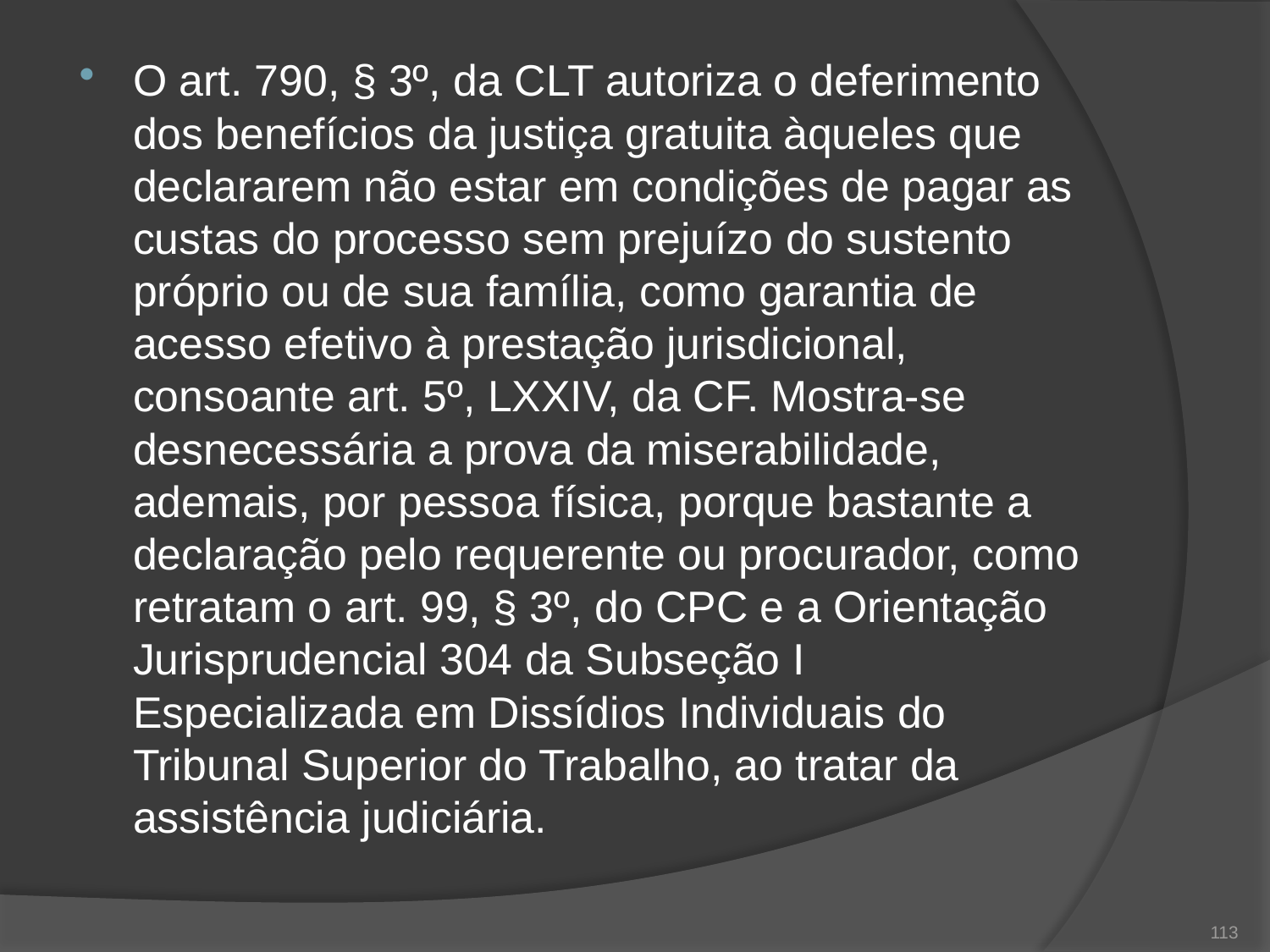

O art. 790, § 3º, da CLT autoriza o deferimento dos benefícios da justiça gratuita àqueles que declararem não estar em condições de pagar as custas do processo sem prejuízo do sustento próprio ou de sua família, como garantia de acesso efetivo à prestação jurisdicional, consoante art. 5º, LXXIV, da CF. Mostra-se desnecessária a prova da miserabilidade, ademais, por pessoa física, porque bastante a declaração pelo requerente ou procurador, como retratam o art. 99, § 3º, do CPC e a Orientação Jurisprudencial 304 da Subseção I Especializada em Dissídios Individuais do Tribunal Superior do Trabalho, ao tratar da assistência judiciária.
113